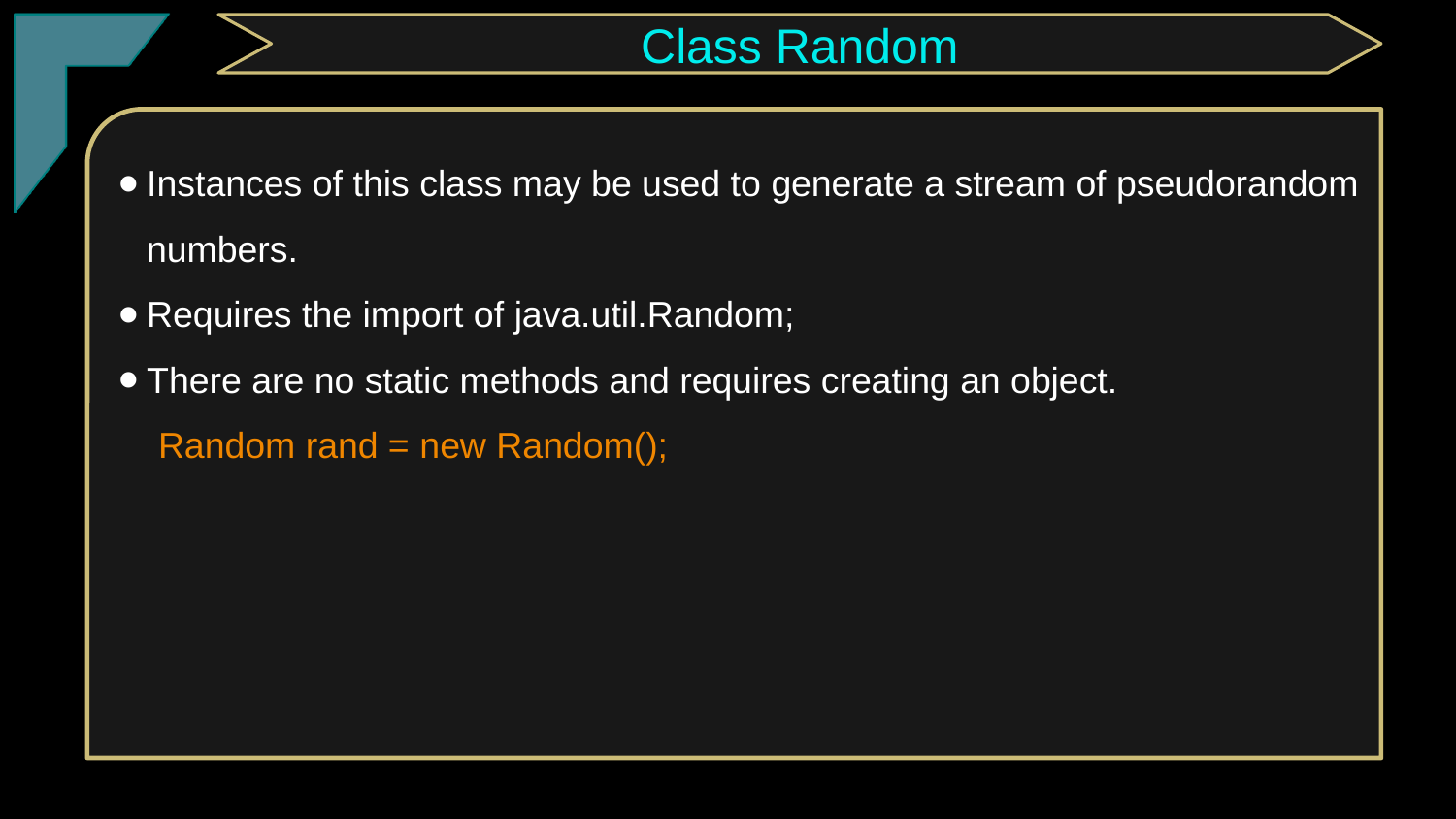

TClark
Class Random
Instances of this class may be used to generate a stream of pseudorandom numbers.
Requires the import of java.util.Random;
There are no static methods and requires creating an object.
    Random rand = new Random();